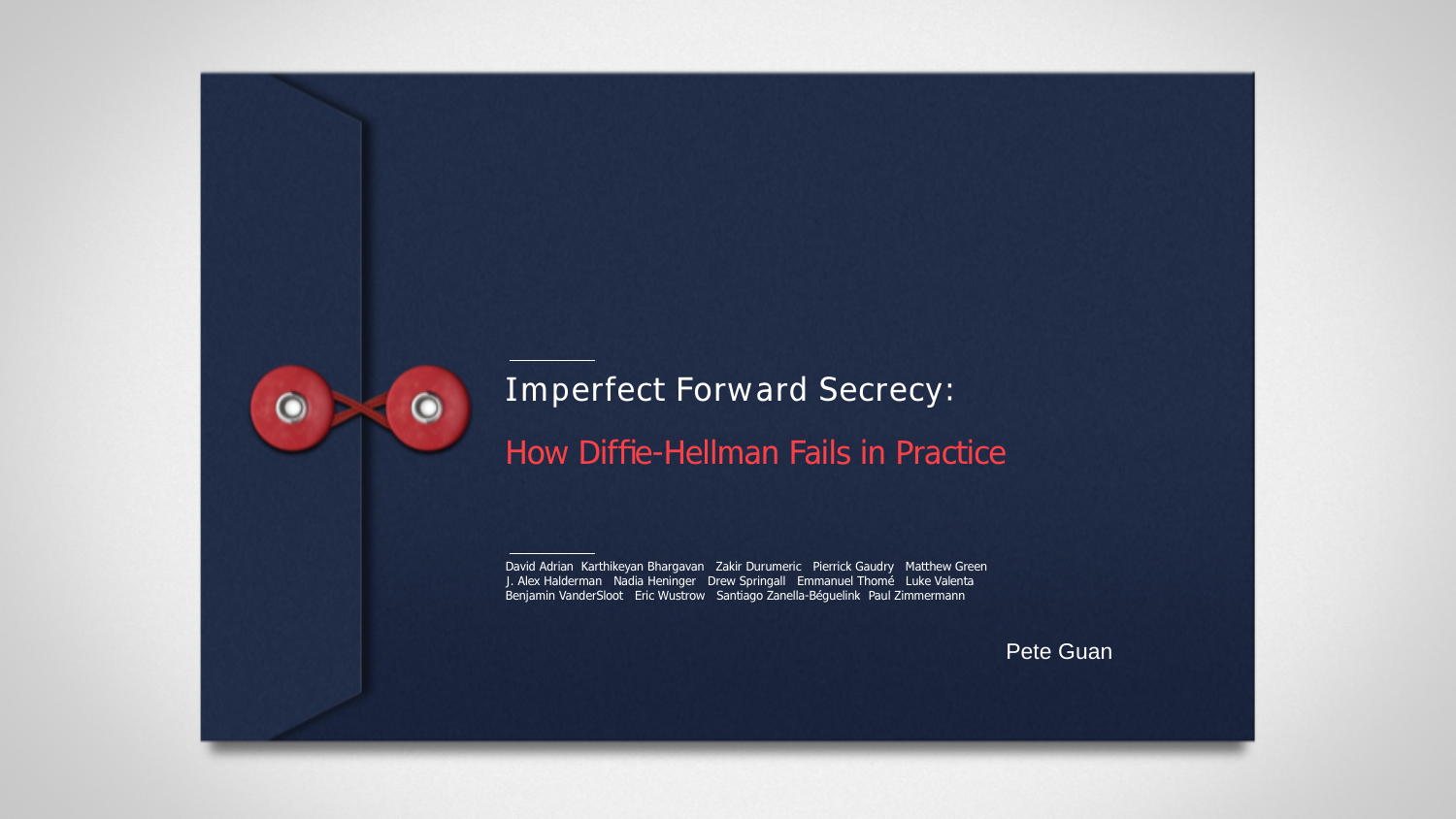

Imperfect Forward Secrecy:
How Diffie-Hellman Fails in Practice
David Adrian  Karthikeyan Bhargavan   Zakir Durumeric   Pierrick Gaudry   Matthew Green
J. Alex Halderman   Nadia Heninger   Drew Springall   Emmanuel Thomé   Luke Valenta
Benjamin VanderSloot   Eric Wustrow   Santiago Zanella-Béguelink  Paul Zimmermann
Pete Guan